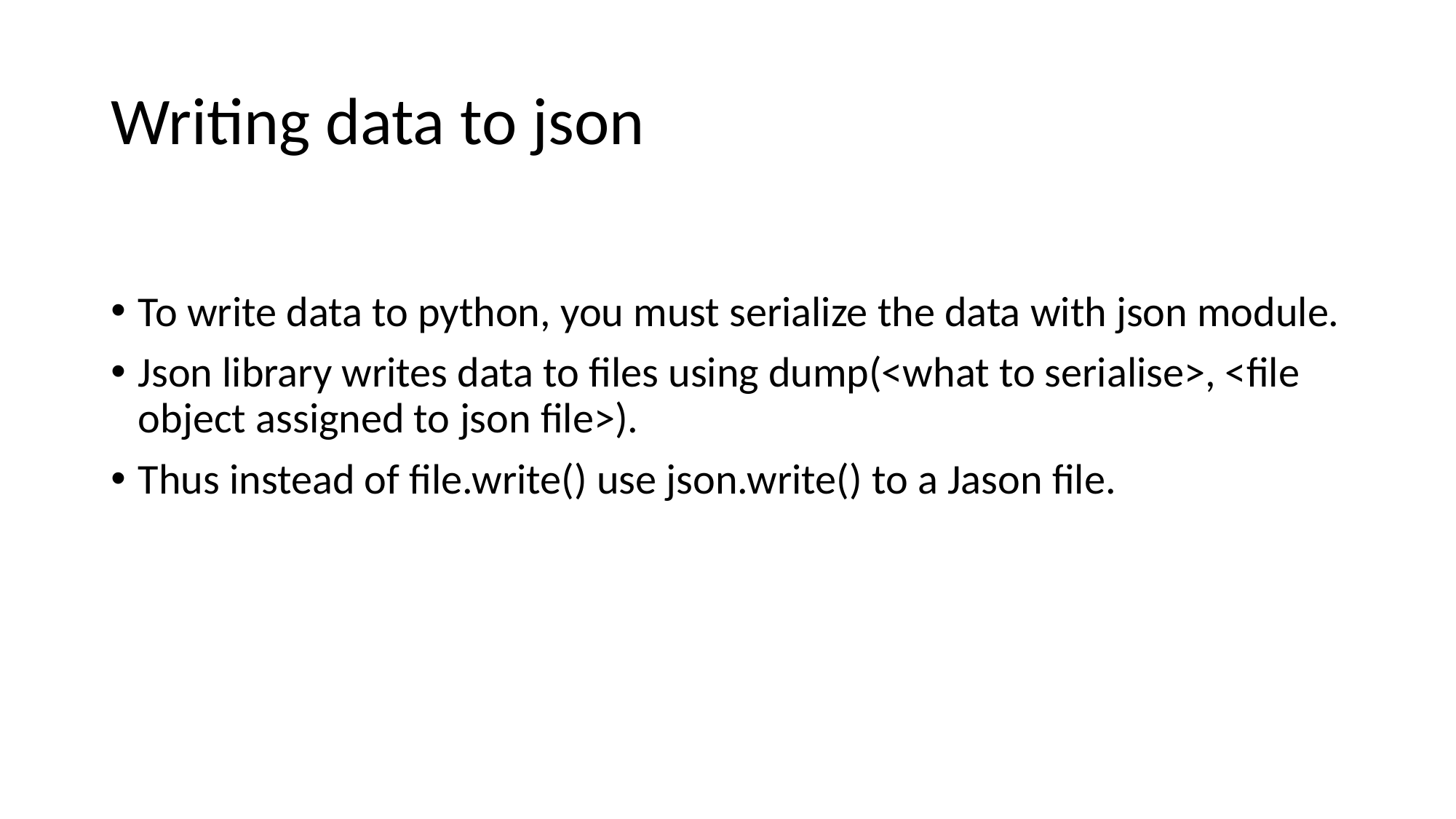

# Writing data to json

To write data to python, you must serialize the data with json module.
Json library writes data to files using dump(<what to serialise>, <file object assigned to json file>).
Thus instead of file.write() use json.write() to a Jason file.